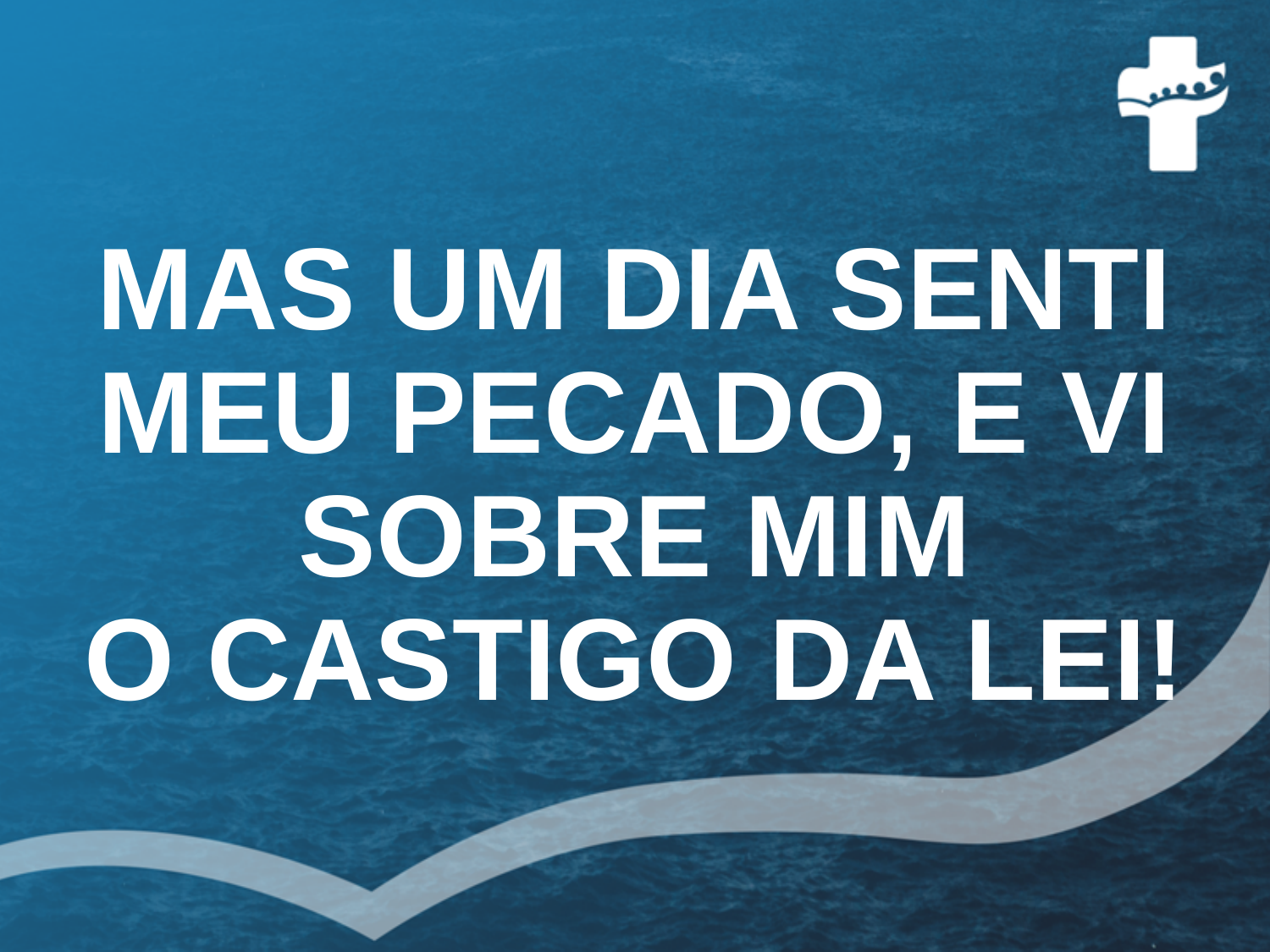

# MAS UM DIA SENTI MEU PECADO, E VI SOBRE MIM O CASTIGO DA LEI!